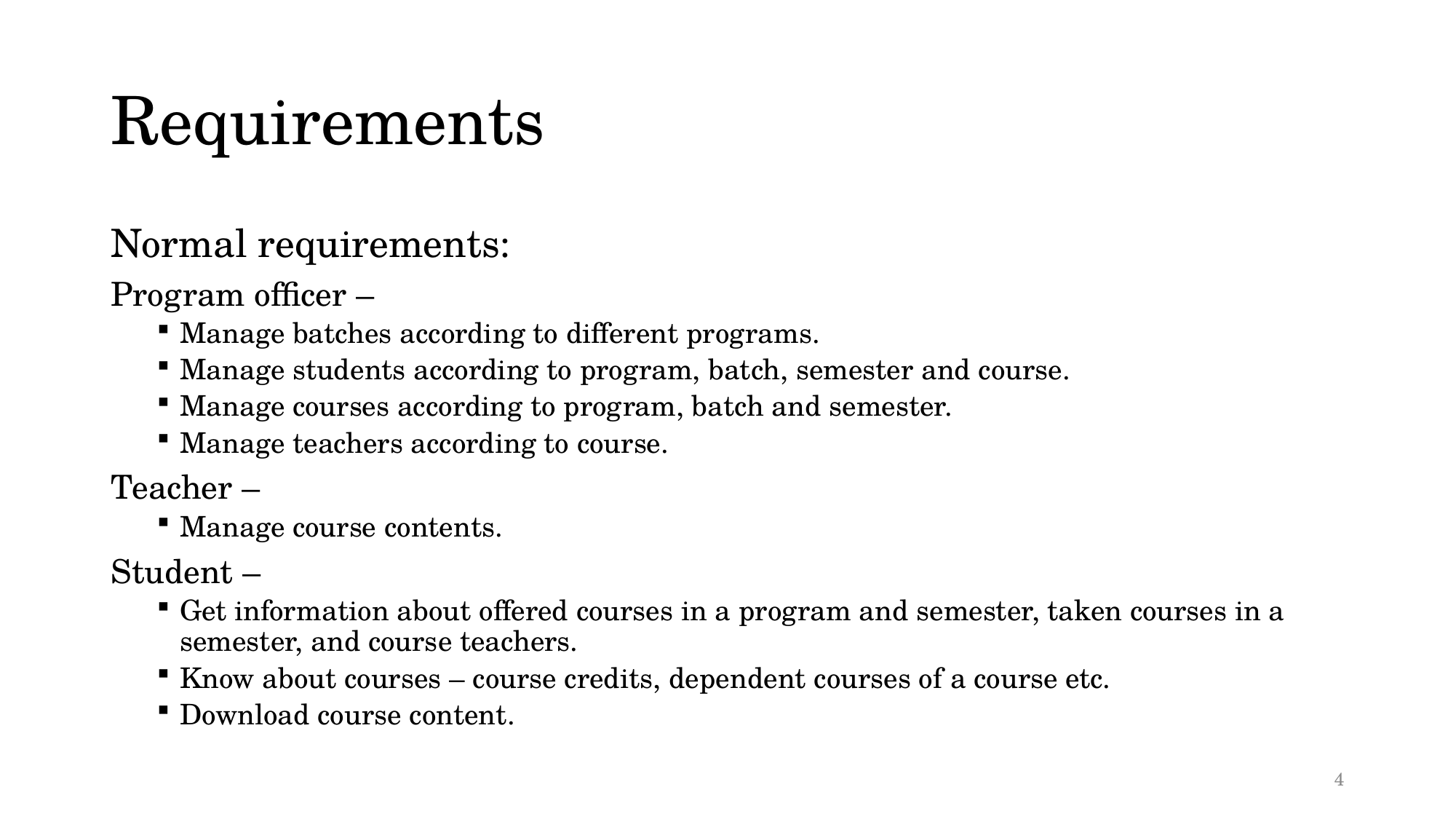

# Requirements
Normal requirements:
Program officer –
Manage batches according to different programs.
Manage students according to program, batch, semester and course.
Manage courses according to program, batch and semester.
Manage teachers according to course.
Teacher –
Manage course contents.
Student –
Get information about offered courses in a program and semester, taken courses in a semester, and course teachers.
Know about courses – course credits, dependent courses of a course etc.
Download course content.
4